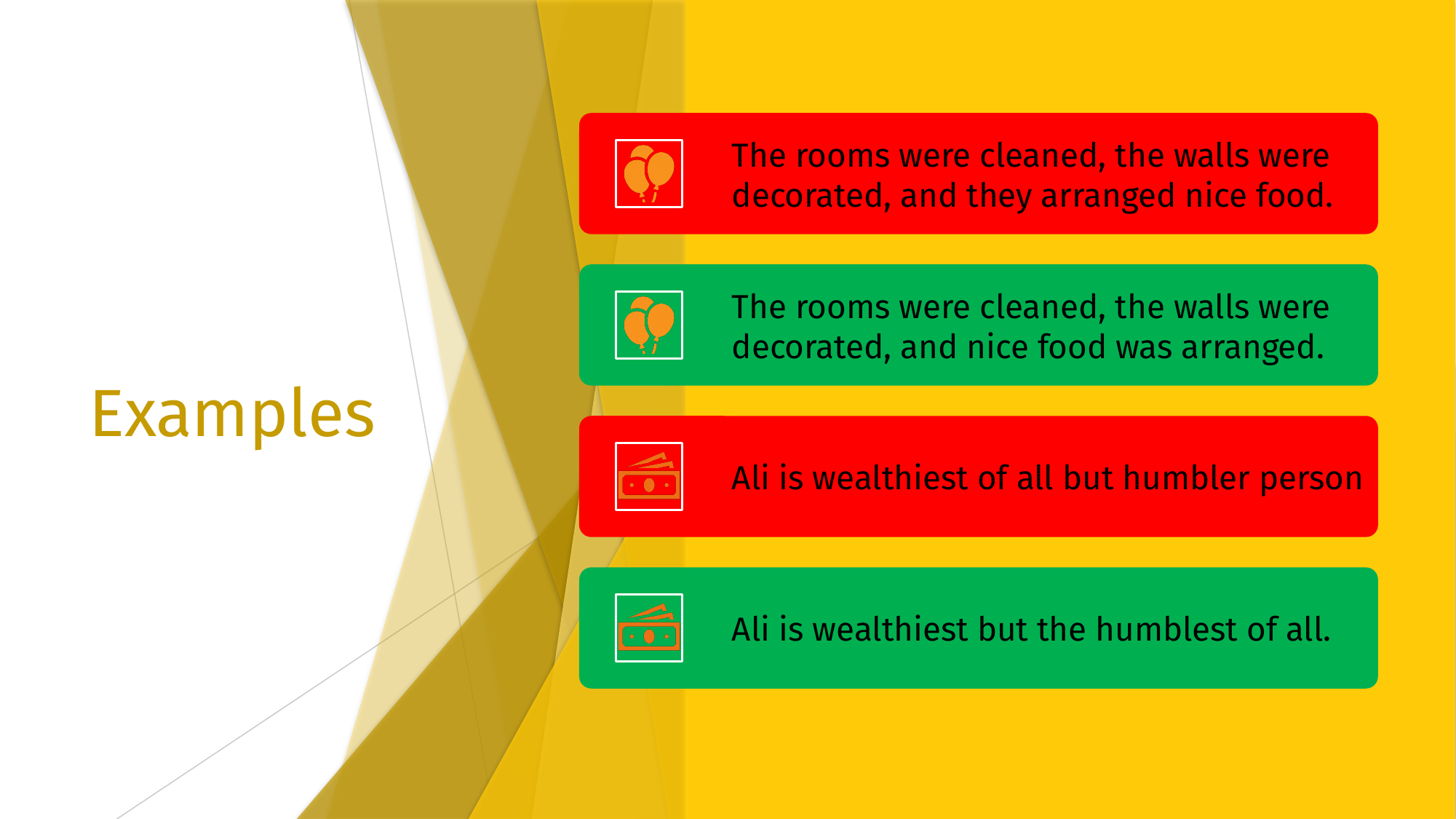

The rooms were cleaned, the walls were decorated, and they arranged nice food.

# Examples

The rooms were cleaned, the walls were decorated, and nice food was arranged.

Ali is wealthiest of all but humbler person

Ali is wealthiest but the humblest of all.